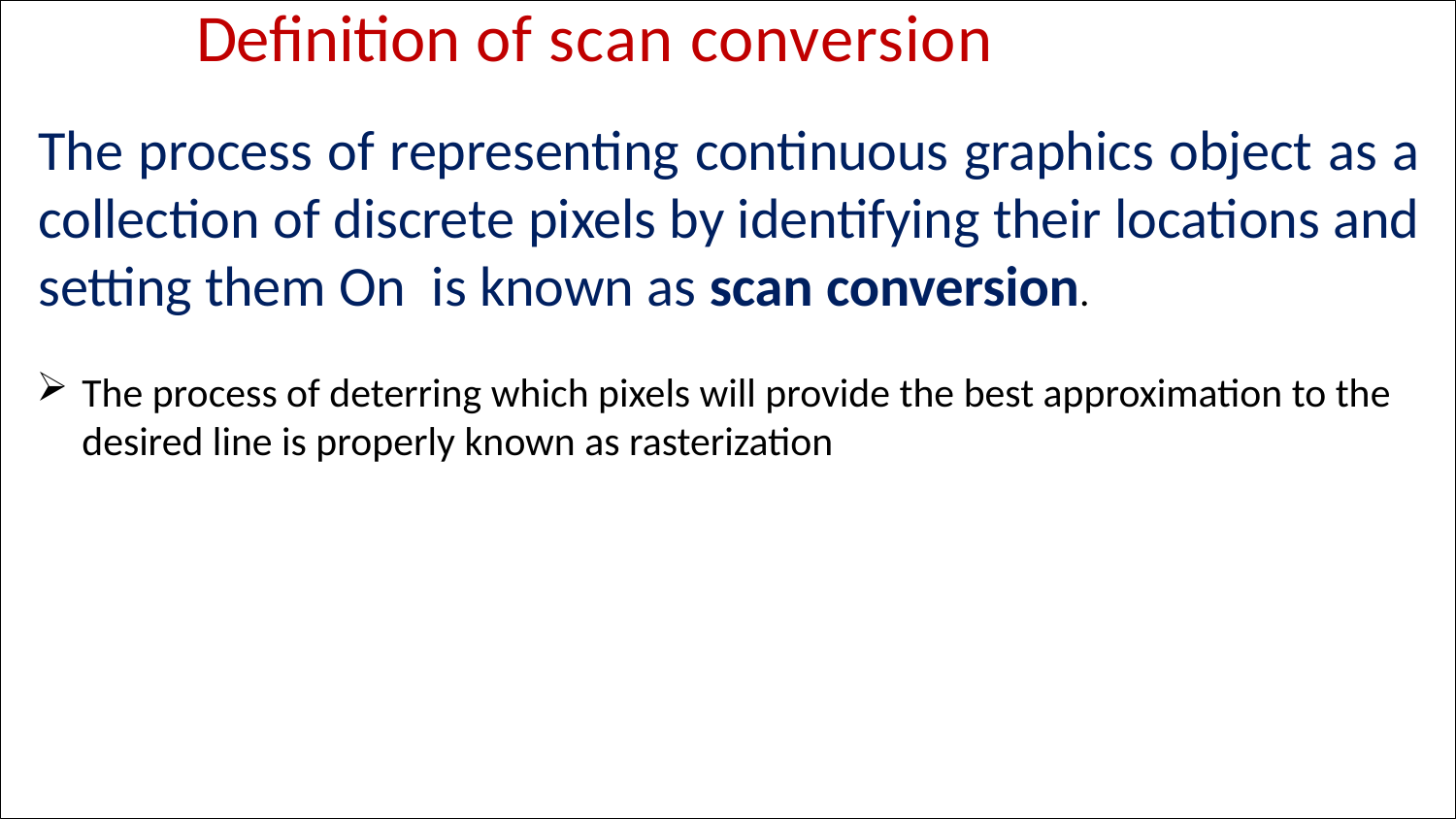

# Definition of scan conversion

The process of representing continuous graphics object as a collection of discrete pixels by identifying their locations and setting them On  is known as scan conversion.

The process of deterring which pixels will provide the best approximation to the desired line is properly known as rasterization